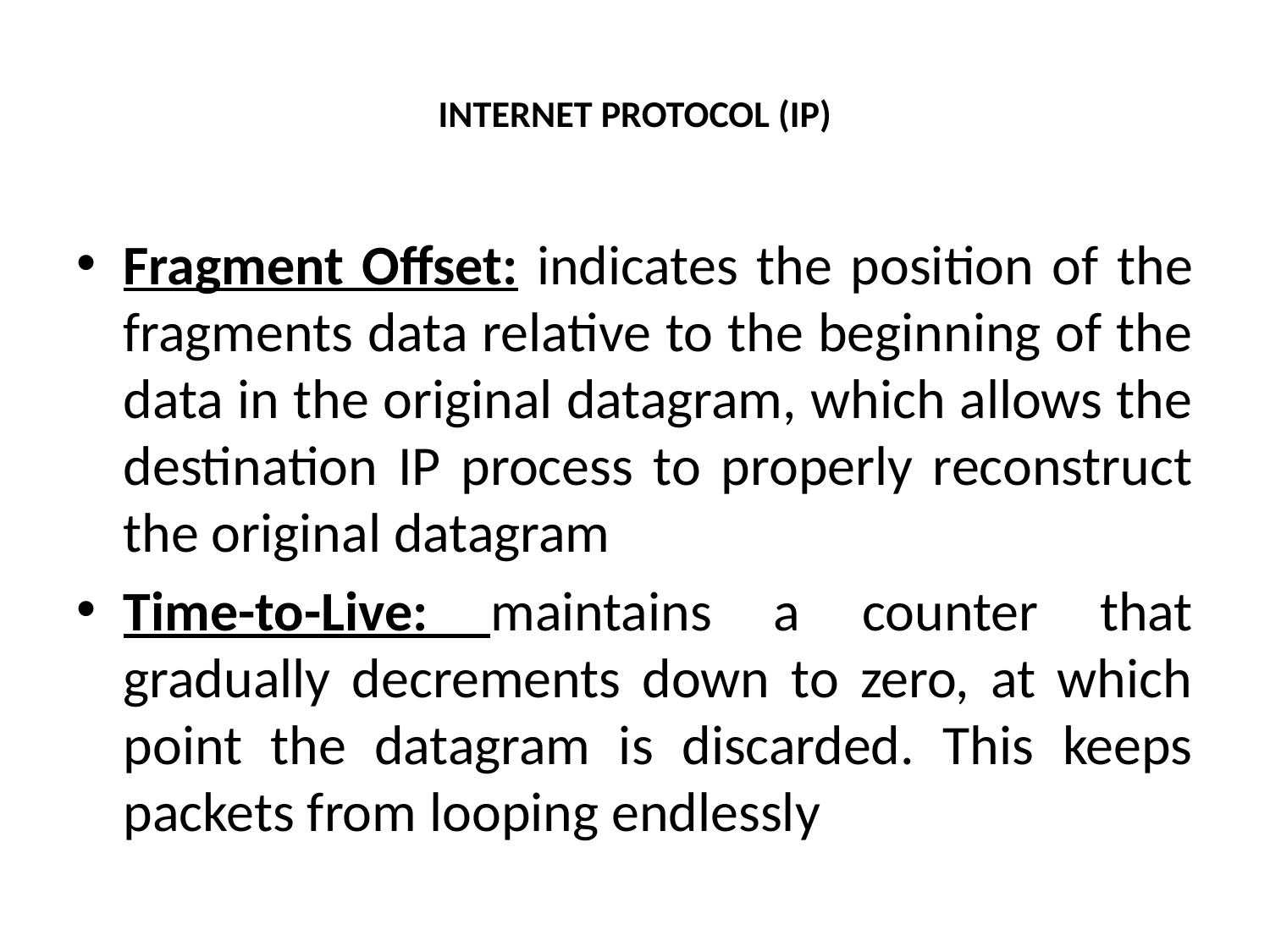

# INTERNET PROTOCOL (IP)
Fragment Offset: indicates the position of the fragments data relative to the beginning of the data in the original datagram, which allows the destination IP process to properly reconstruct the original datagram
Time-to-Live: maintains a counter that gradually decrements down to zero, at which point the datagram is discarded. This keeps packets from looping endlessly